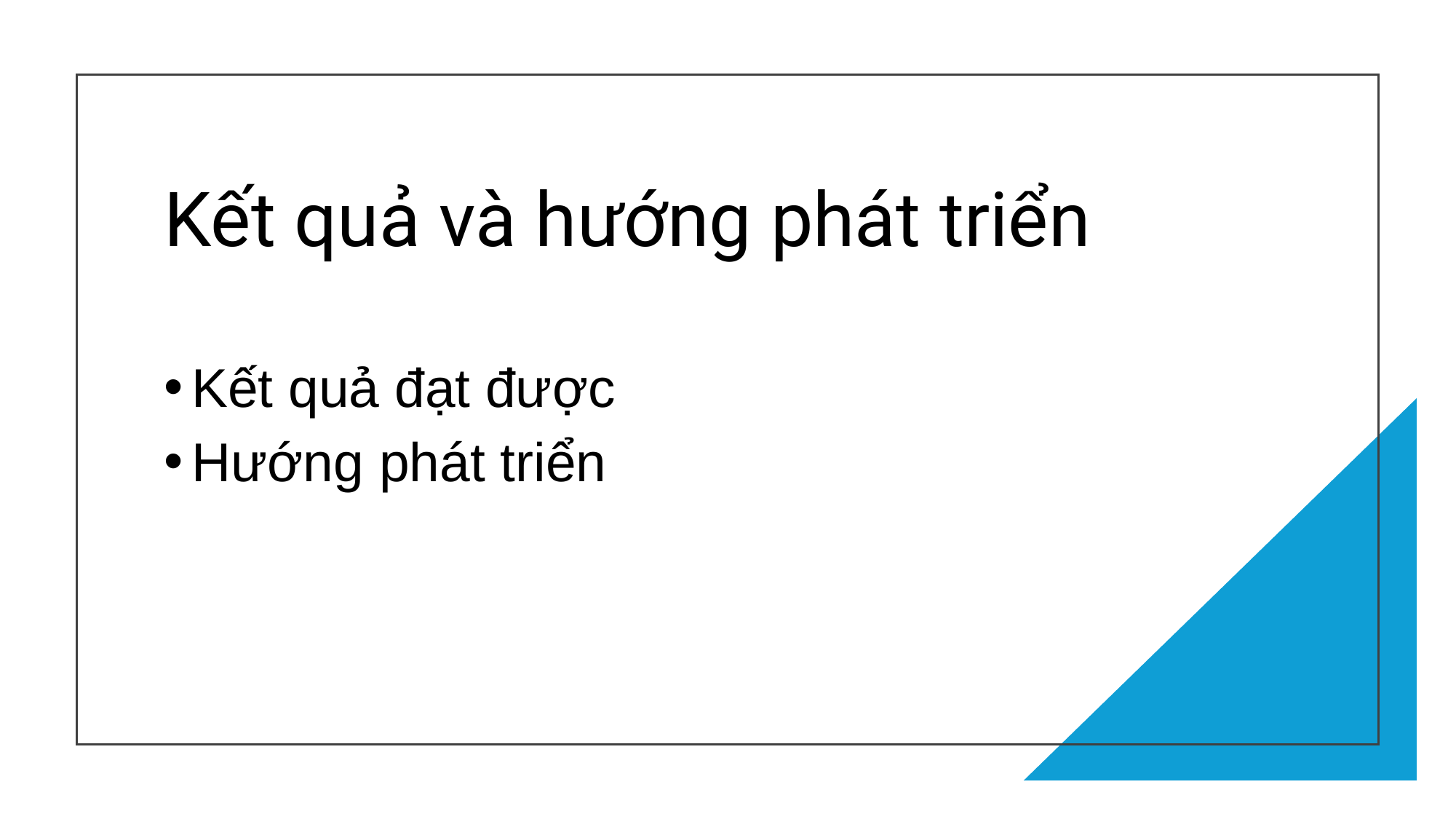

# Kết quả và hướng phát triển
Kết quả đạt được
Hướng phát triển